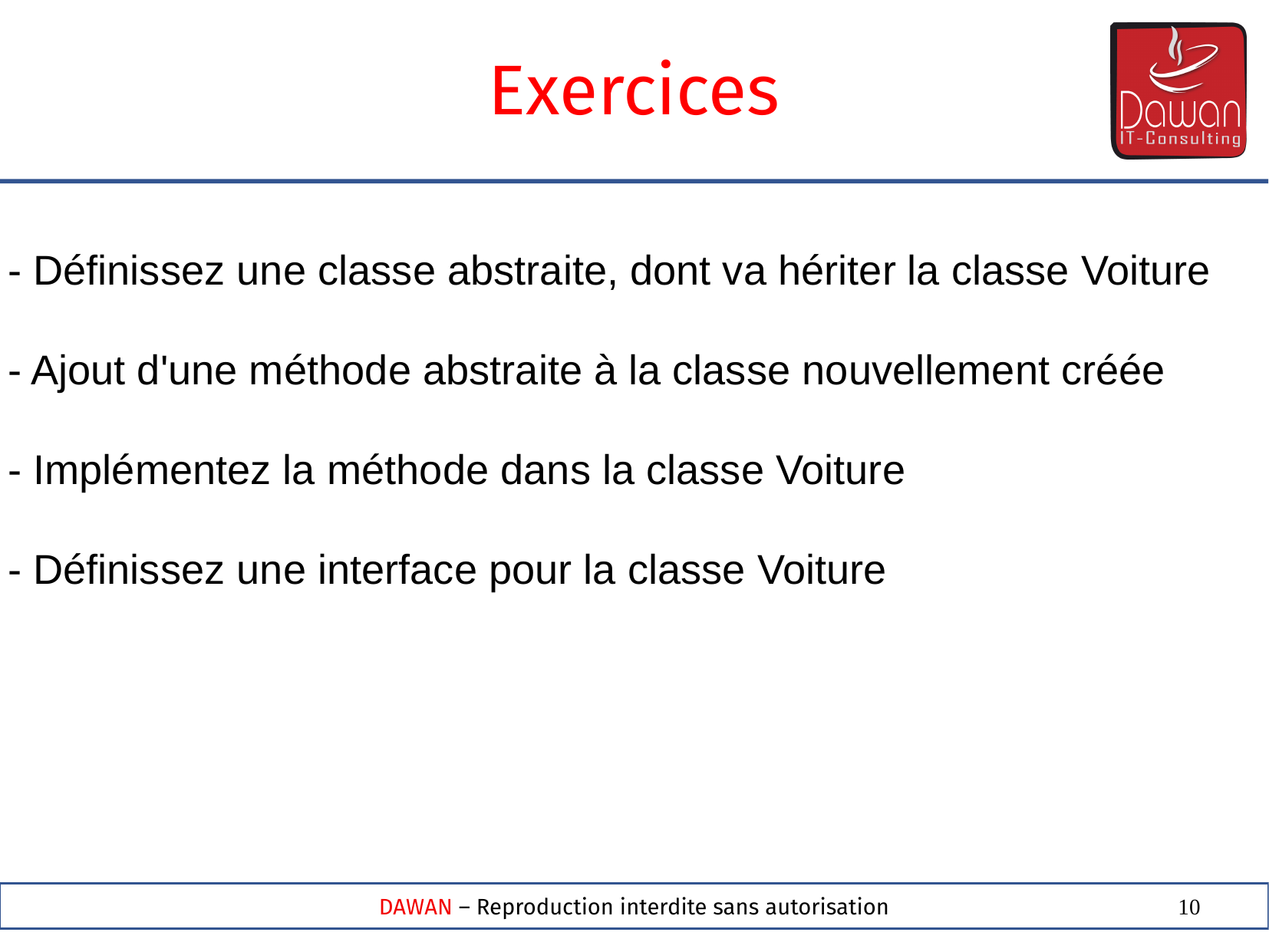

Exercices
- Définissez une classe abstraite, dont va hériter la classe Voiture

- Ajout d'une méthode abstraite à la classe nouvellement créée

- Implémentez la méthode dans la classe Voiture

- Définissez une interface pour la classe Voiture

10